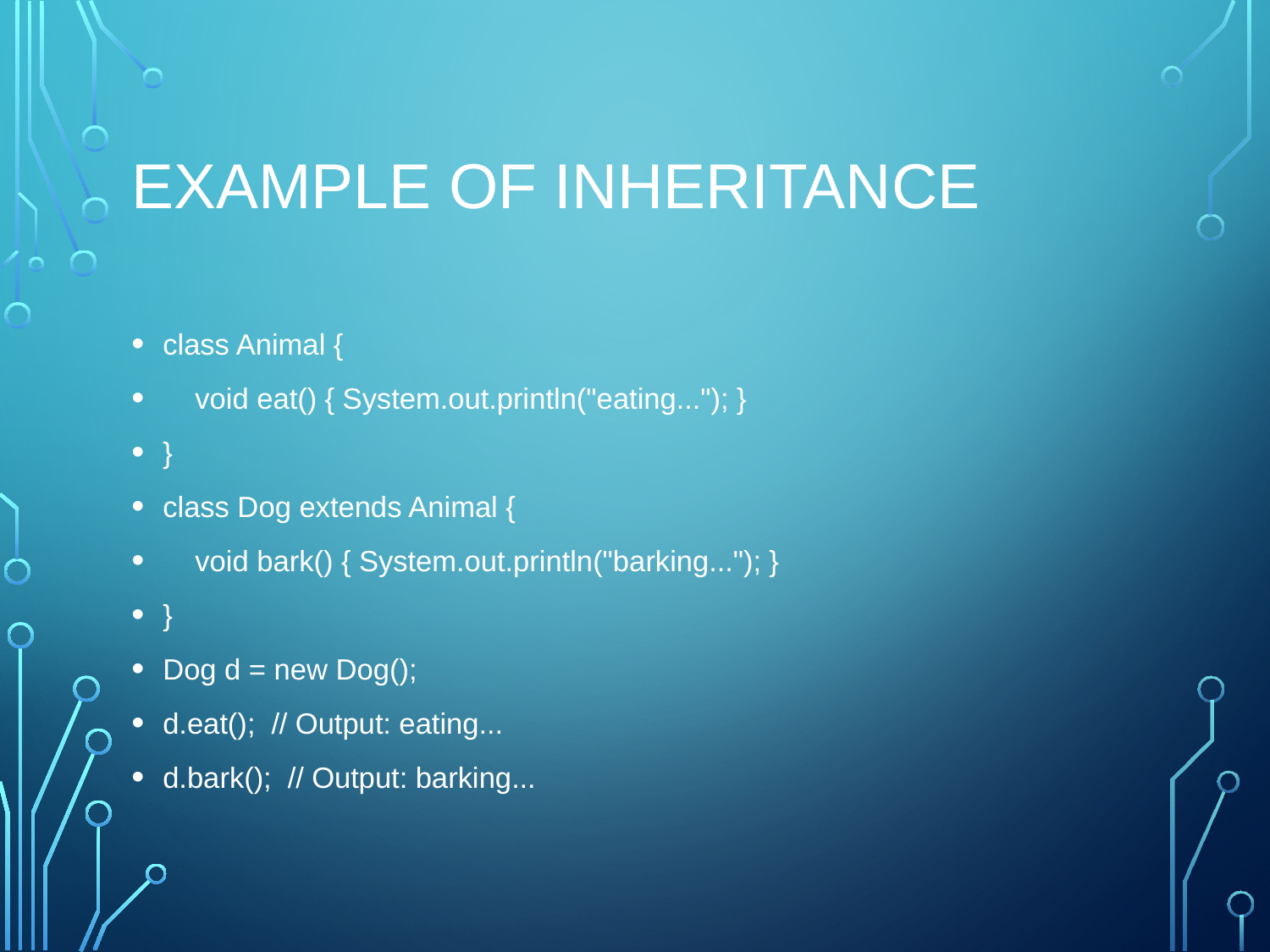

# Example of Inheritance
class Animal {
    void eat() { System.out.println("eating..."); }
}
class Dog extends Animal {
    void bark() { System.out.println("barking..."); }
}
Dog d = new Dog();
d.eat();  // Output: eating...
d.bark();  // Output: barking...